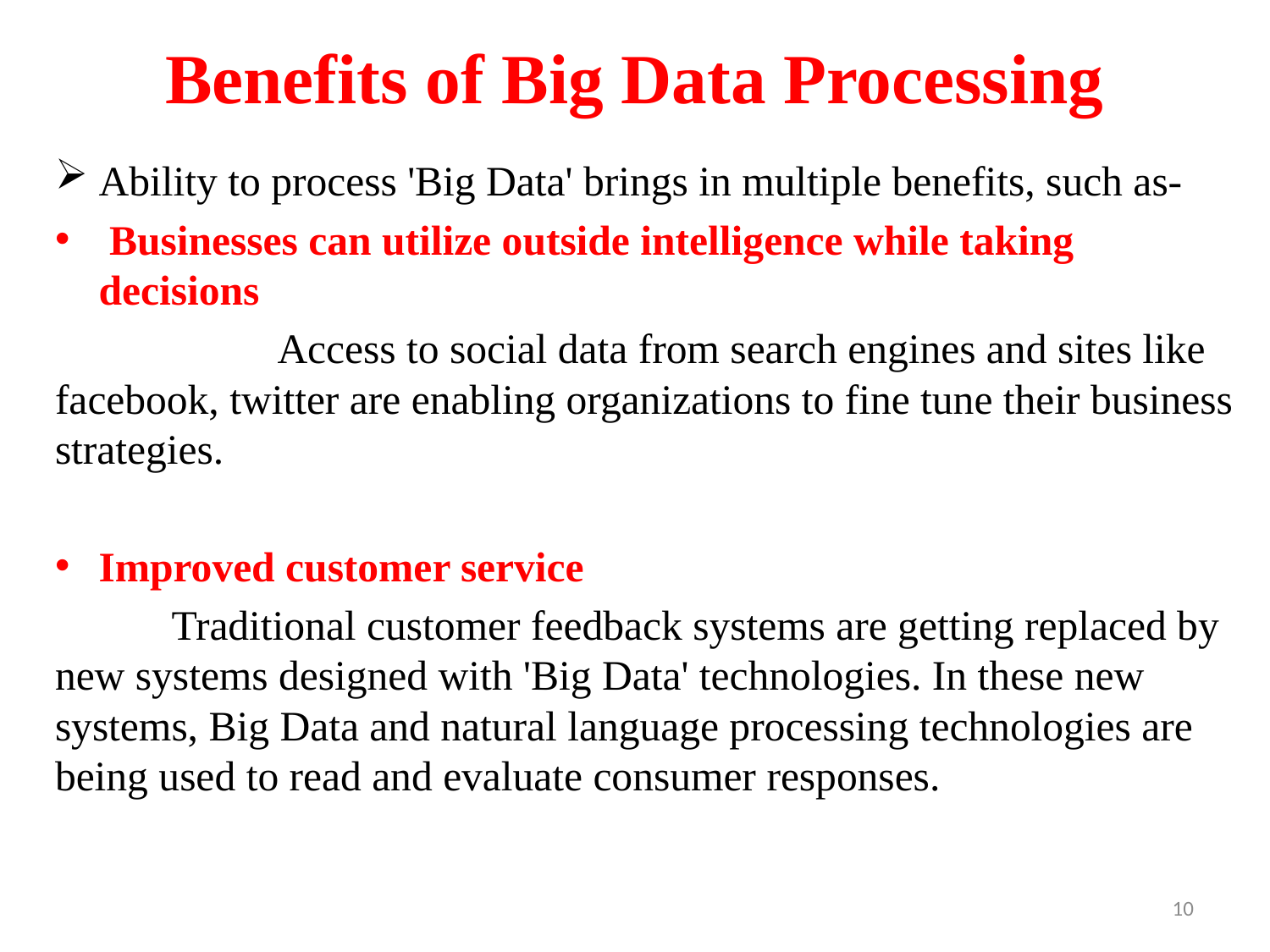

# Benefits of Big Data Processing
Ability to process 'Big Data' brings in multiple benefits, such as-
 Businesses can utilize outside intelligence while taking decisions
                     Access to social data from search engines and sites like facebook, twitter are enabling organizations to fine tune their business strategies.

Improved customer service
           Traditional customer feedback systems are getting replaced by new systems designed with 'Big Data' technologies. In these new systems, Big Data and natural language processing technologies are being used to read and evaluate consumer responses.

10